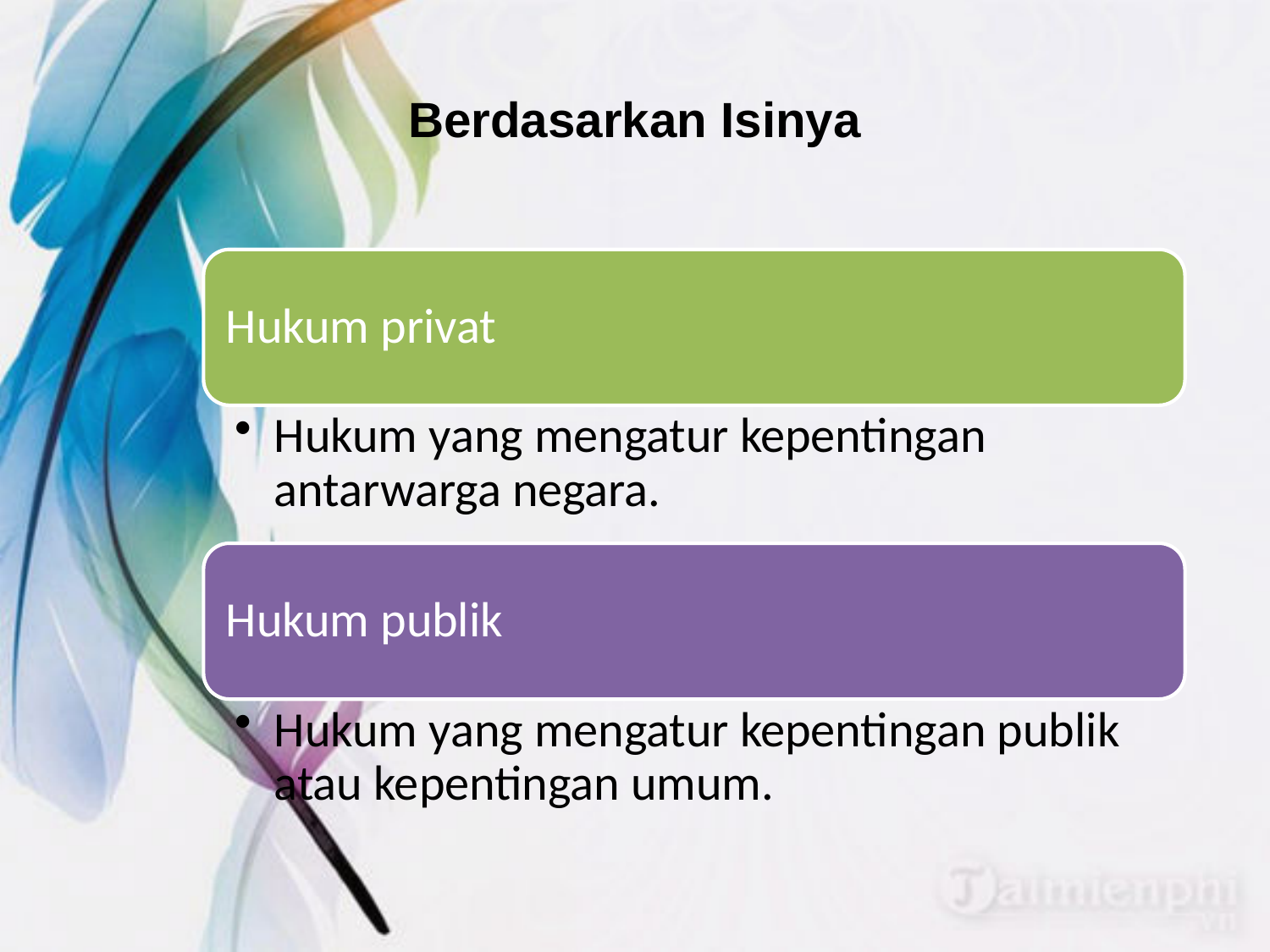

# Berdasarkan Isinya
Hukum privat
Hukum yang mengatur kepentingan antarwarga negara.
Hukum publik
Hukum yang mengatur kepentingan publik atau kepentingan umum.